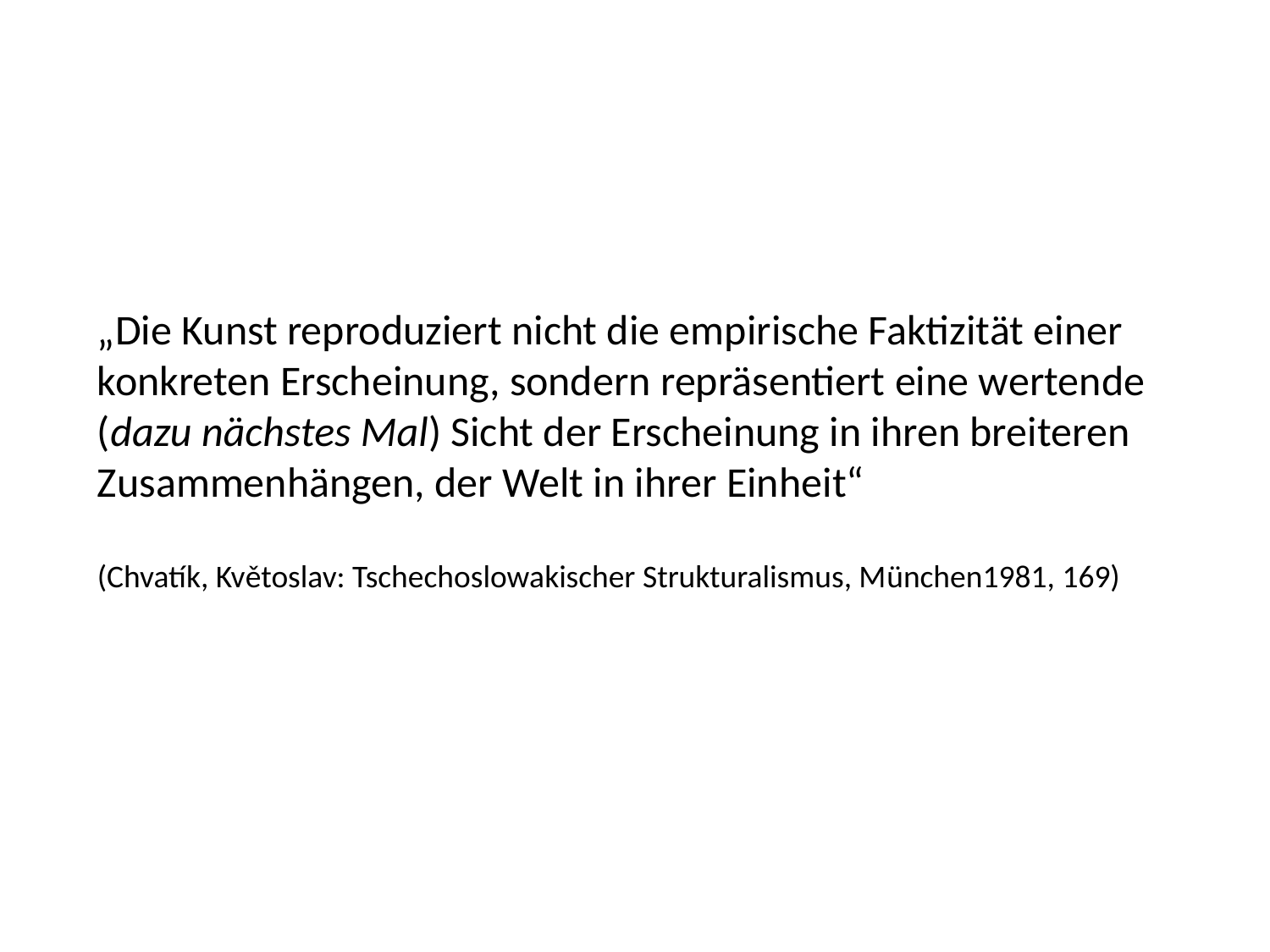

„Die Kunst reproduziert nicht die empirische Faktizität einer konkreten Erscheinung, sondern repräsentiert eine wertende (dazu nächstes Mal) Sicht der Erscheinung in ihren breiteren Zusammenhängen, der Welt in ihrer Einheit“

(Chvatík, Květoslav: Tschechoslowakischer Strukturalismus, München1981, 169)